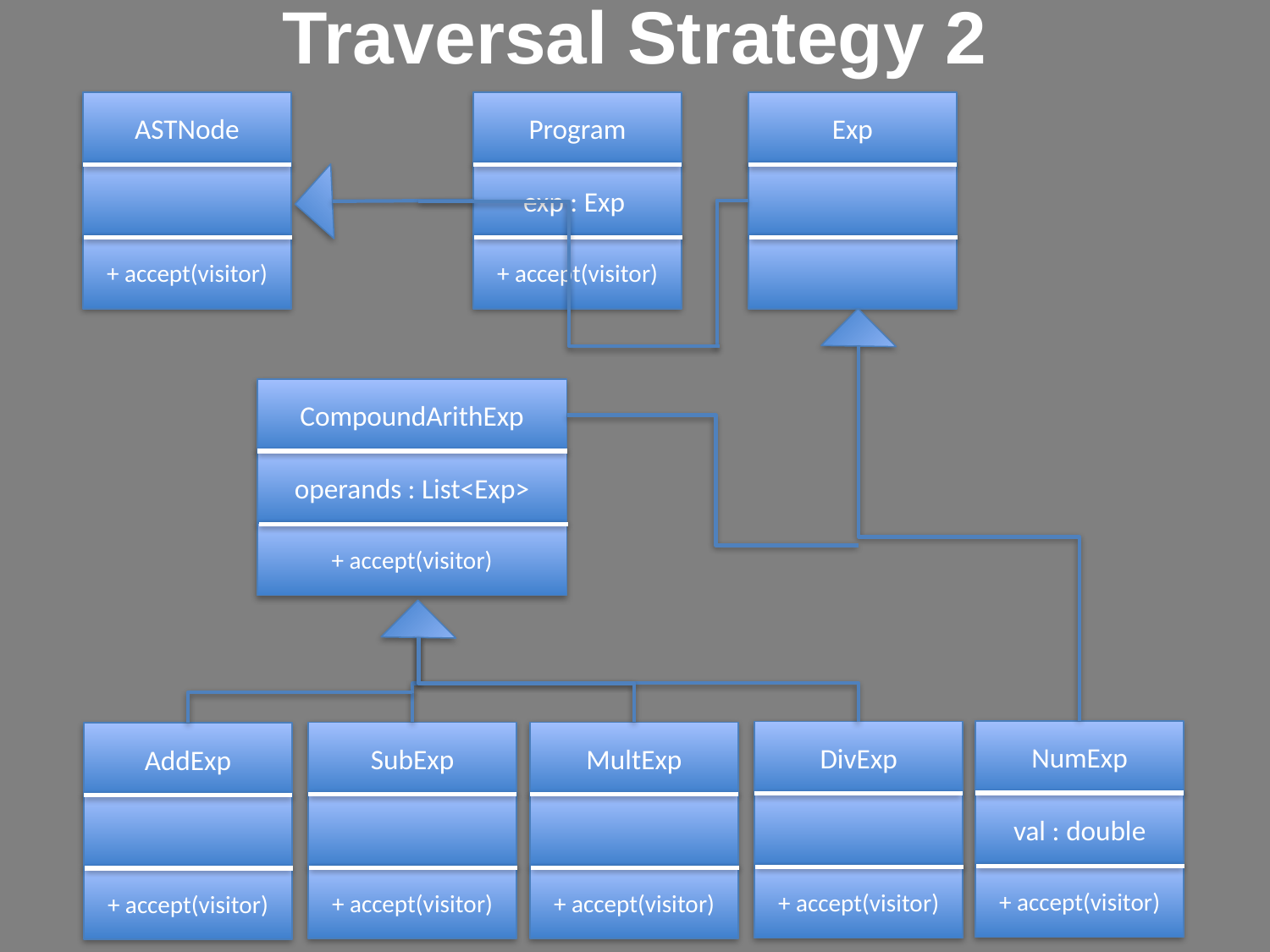

# Traversal Strategy 2
ASTNode

+ accept(visitor)
Program
exp : Exp
+ accept(visitor)
Exp

CompoundArithExp
operands : List<Exp>
+ accept(visitor)

NumExp
val : double
+ accept(visitor)
DivExp

+ accept(visitor)
SubExp

+ accept(visitor)
MultExp

+ accept(visitor)
AddExp

+ accept(visitor)